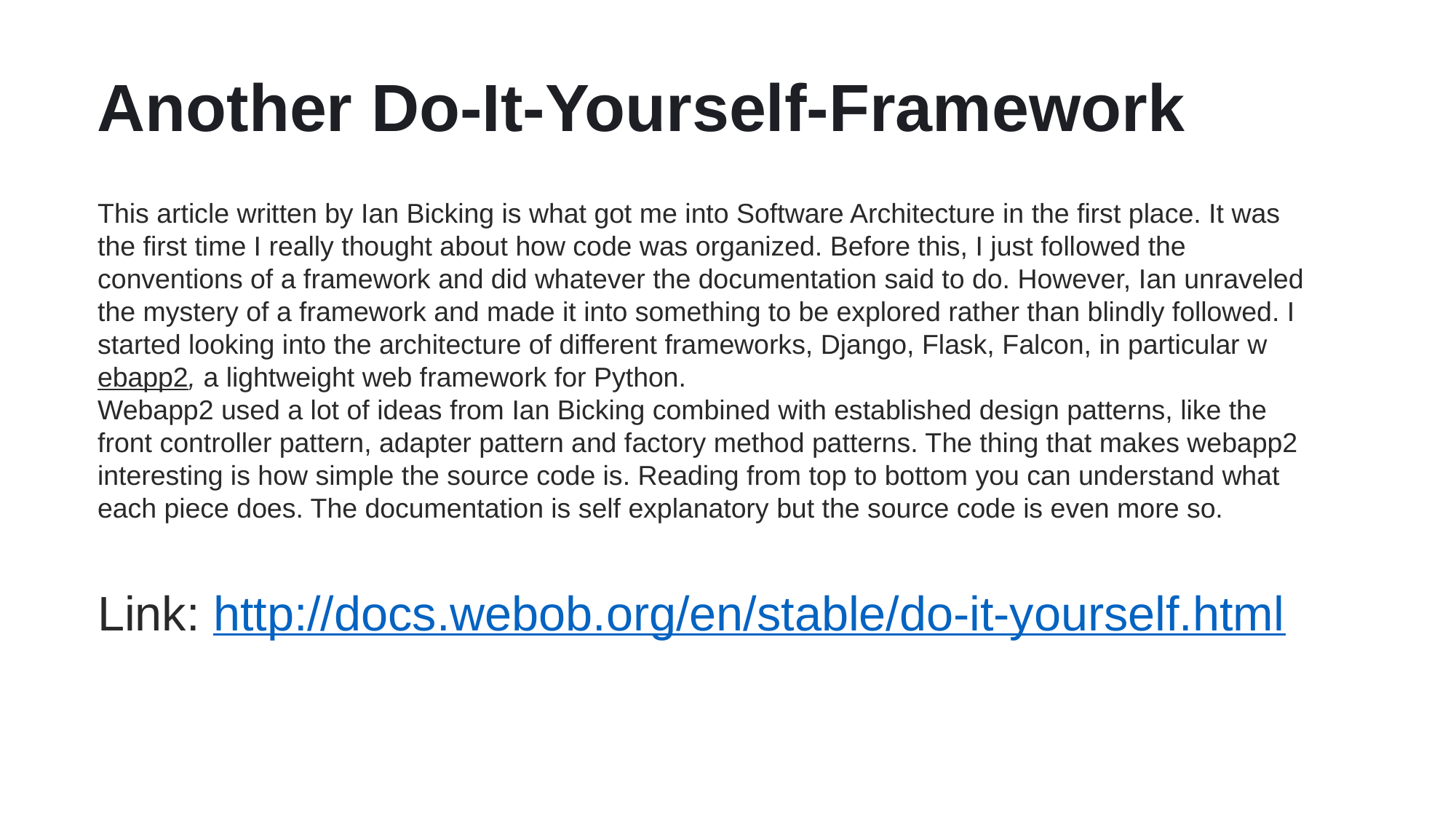

# Another Do-It-Yourself-Framework
This article written by Ian Bicking is what got me into Software Architecture in the first place. It was the first time I really thought about how code was organized. Before this, I just followed the conventions of a framework and did whatever the documentation said to do. However, Ian unraveled the mystery of a framework and made it into something to be explored rather than blindly followed. I started looking into the architecture of different frameworks, Django, Flask, Falcon, in particular webapp2, a lightweight web framework for Python.
Webapp2 used a lot of ideas from Ian Bicking combined with established design patterns, like the front controller pattern, adapter pattern and factory method patterns. The thing that makes webapp2 interesting is how simple the source code is. Reading from top to bottom you can understand what each piece does. The documentation is self explanatory but the source code is even more so.

Link: http://docs.webob.org/en/stable/do-it-yourself.html